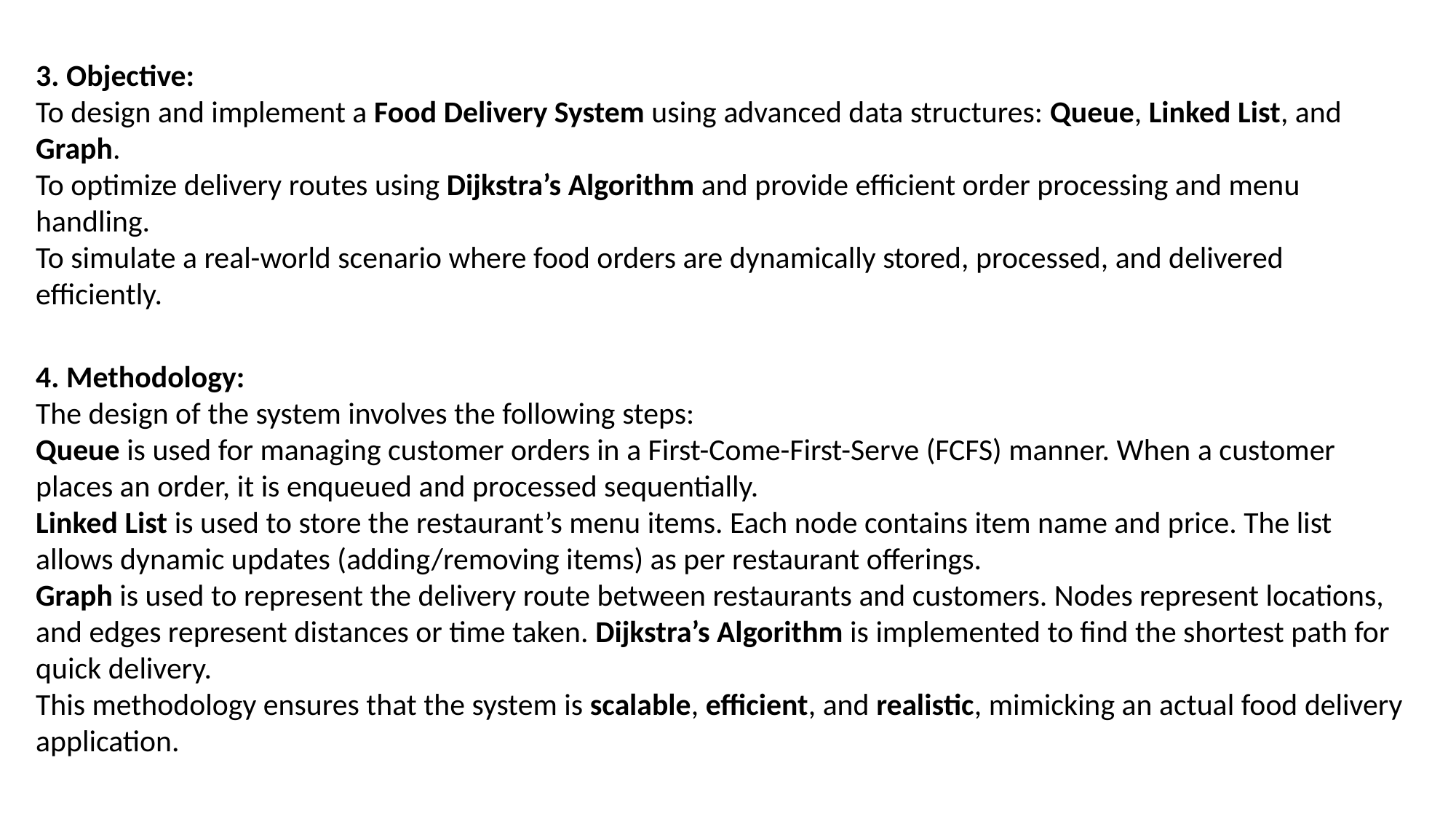

3. Objective:
To design and implement a Food Delivery System using advanced data structures: Queue, Linked List, and Graph.
To optimize delivery routes using Dijkstra’s Algorithm and provide efficient order processing and menu handling.
To simulate a real-world scenario where food orders are dynamically stored, processed, and delivered efficiently.

4. Methodology:
The design of the system involves the following steps:
Queue is used for managing customer orders in a First-Come-First-Serve (FCFS) manner. When a customer places an order, it is enqueued and processed sequentially.
Linked List is used to store the restaurant’s menu items. Each node contains item name and price. The list allows dynamic updates (adding/removing items) as per restaurant offerings.
Graph is used to represent the delivery route between restaurants and customers. Nodes represent locations, and edges represent distances or time taken. Dijkstra’s Algorithm is implemented to find the shortest path for quick delivery.
This methodology ensures that the system is scalable, efficient, and realistic, mimicking an actual food delivery application.